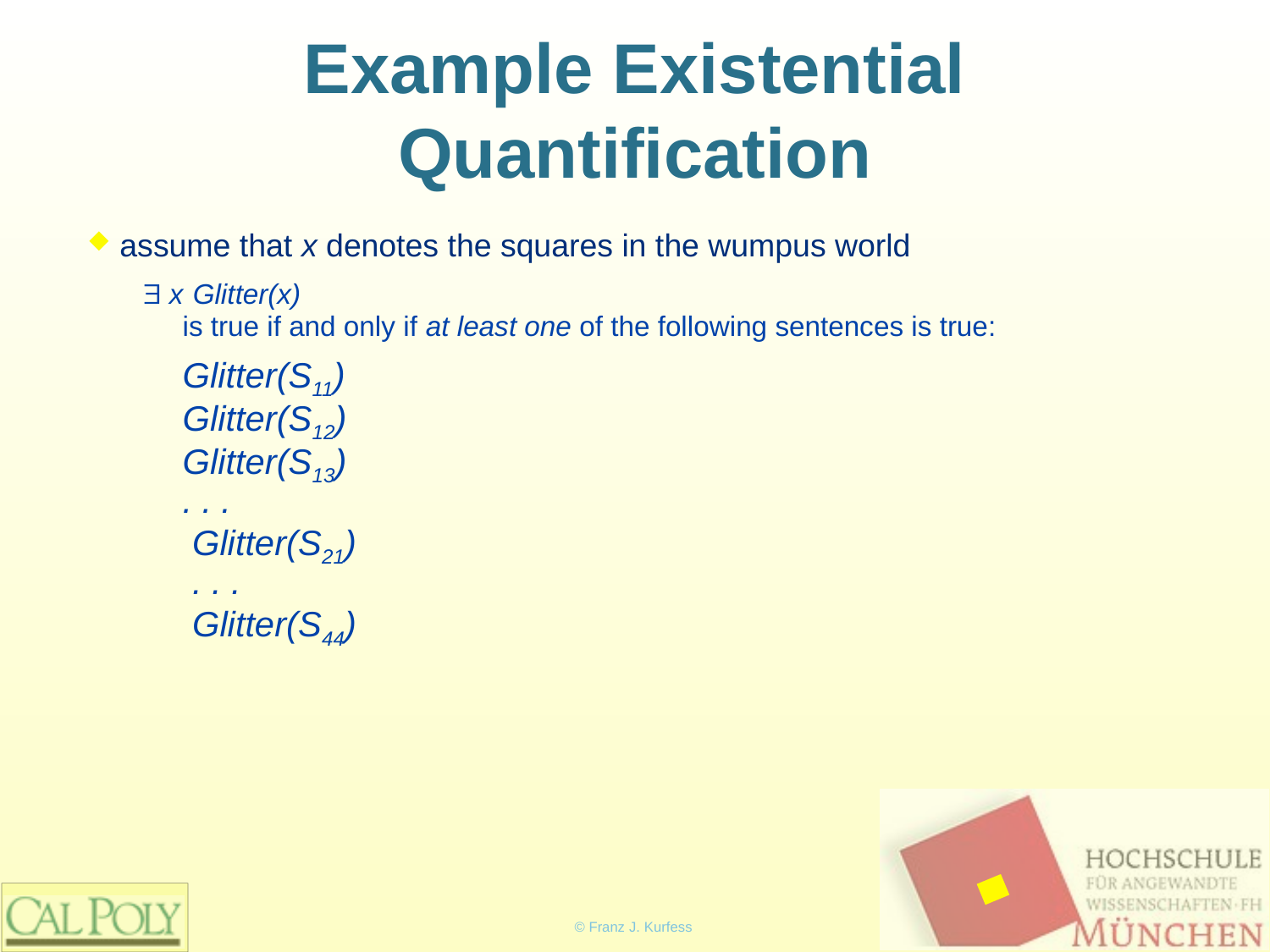

# Example Existential Quantification
assume that x denotes the squares in the wumpus world
∃ x Glitter(x)
is true if and only if at least one of the following sentences is true:
	Glitter(S11)
Glitter(S12)
Glitter(S13)
. . .
 Glitter(S21)
 . . .
 Glitter(S44)
71